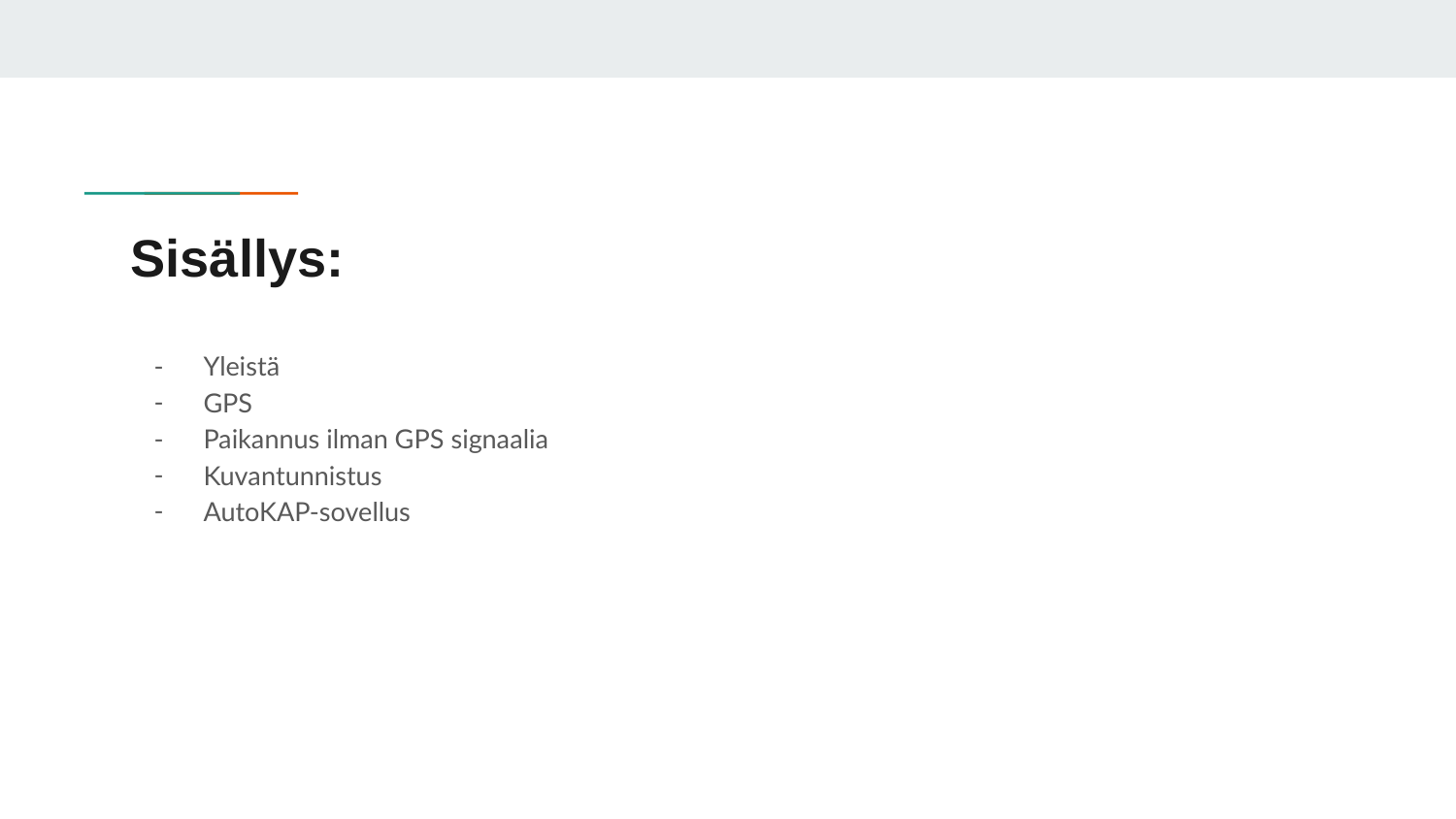

# Sisällys:
Yleistä
GPS
Paikannus ilman GPS signaalia
Kuvantunnistus
AutoKAP-sovellus